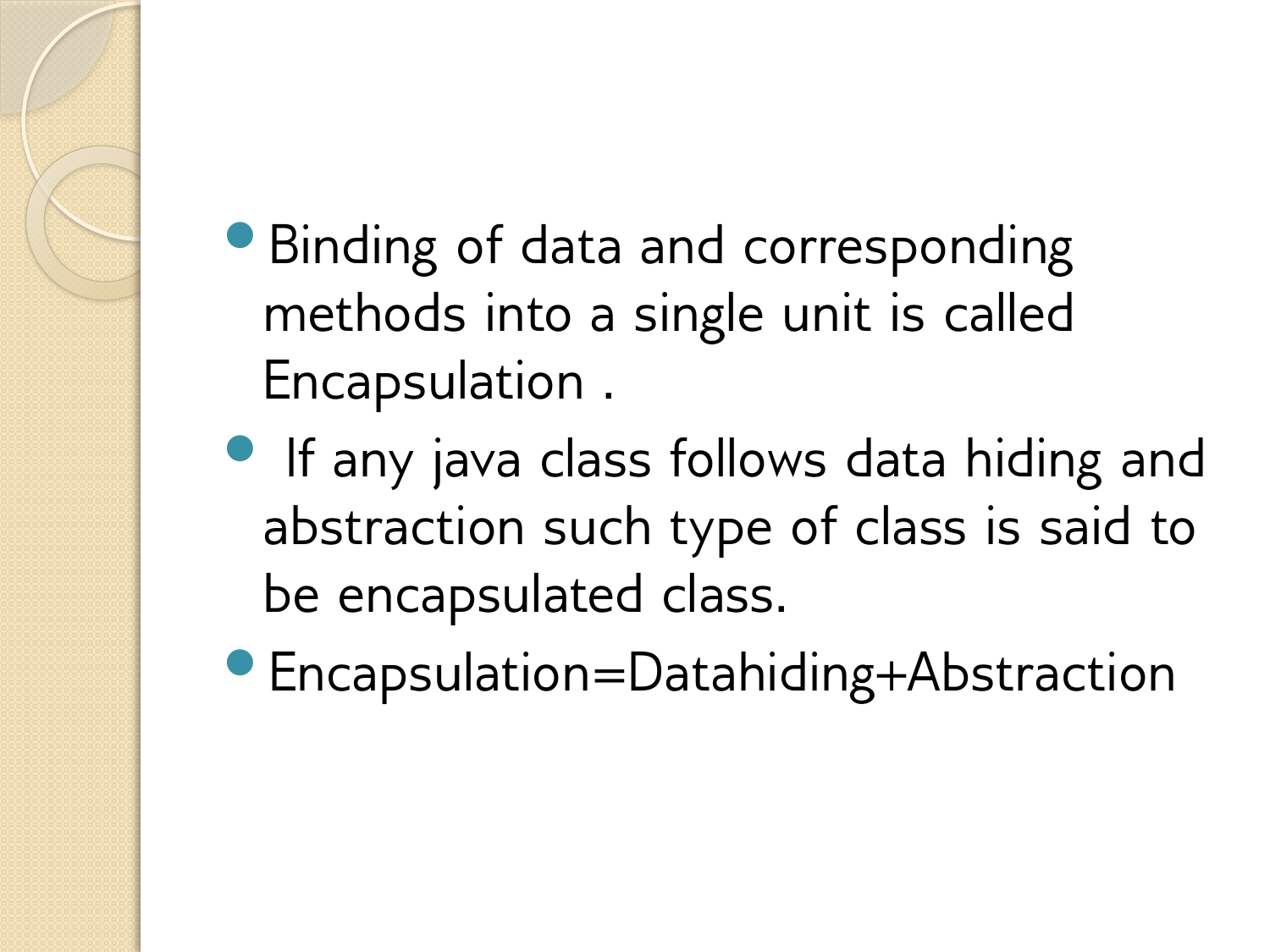

#
Binding of data and corresponding methods into a single unit is called Encapsulation .
 If any java class follows data hiding and abstraction such type of class is said to be encapsulated class.
Encapsulation=Datahiding+Abstraction